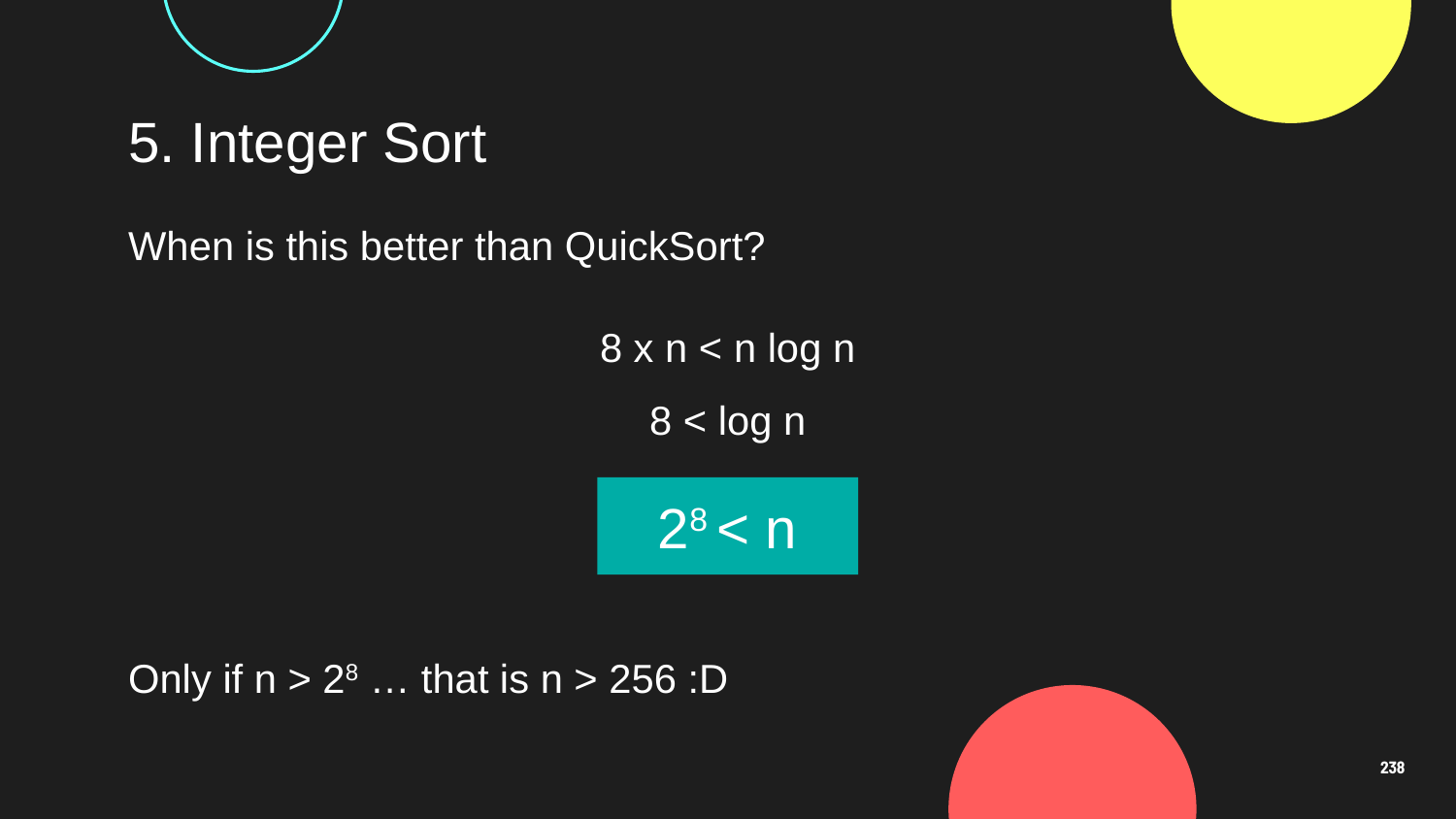

# 5. Integer Sort
When is this better than QuickSort?
8 x n < n log n
8 < log n
28 < n
Only if n > 28 … that is n > 256 :D
238